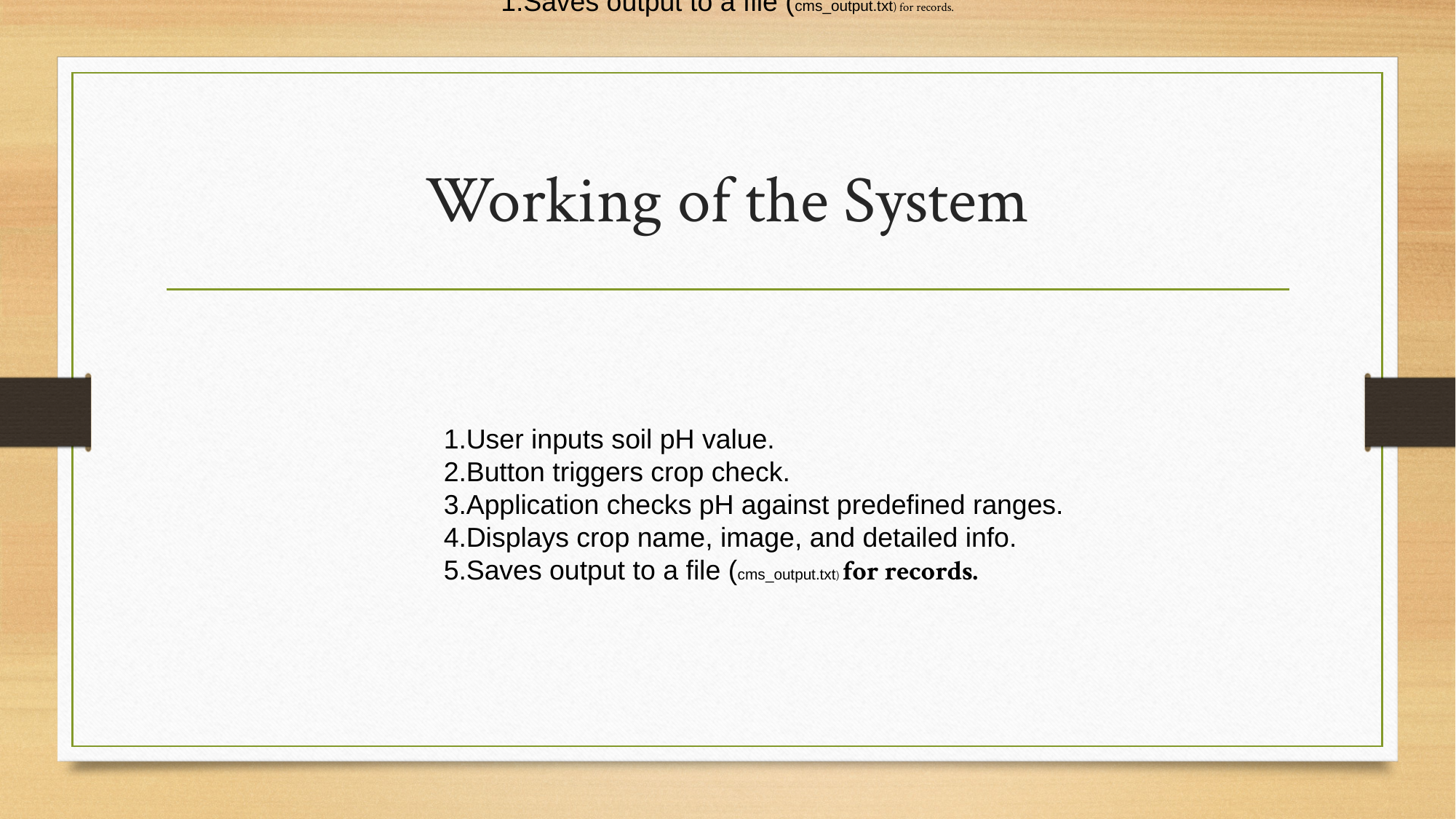

Saves output to a file (cms_output.txt) for records.

# Working of the System

User inputs soil pH value.
Button triggers crop check.
Application checks pH against predefined ranges.
Displays crop name, image, and detailed info.
Saves output to a file (cms_output.txt) for records.